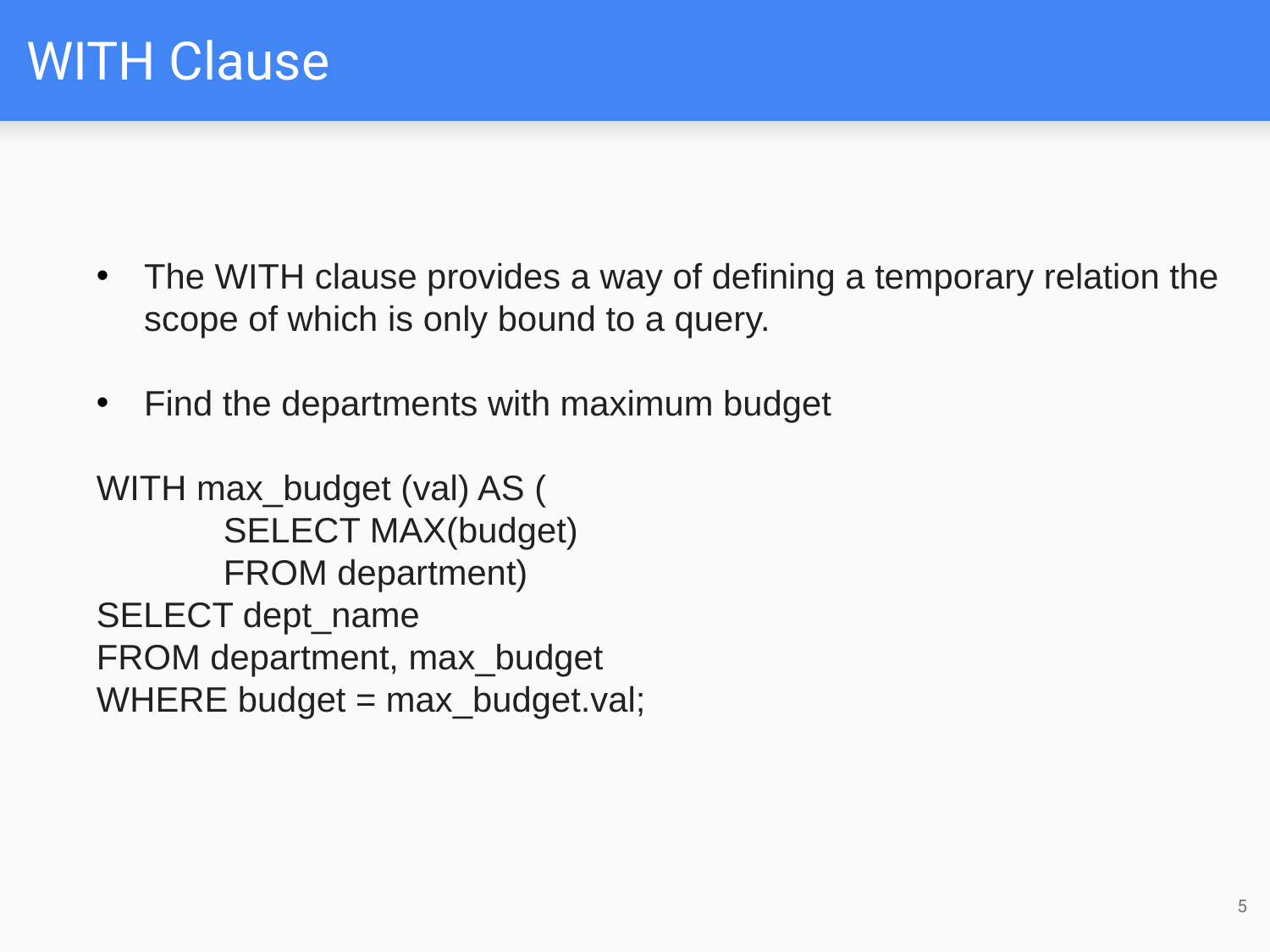

# WITH Clause
The WITH clause provides a way of defining a temporary relation the scope of which is only bound to a query.

Find the departments with maximum budget

WITH max_budget (val) AS (
	SELECT MAX(budget)
	FROM department)
SELECT dept_name
FROM department, max_budget
WHERE budget = max_budget.val;
5